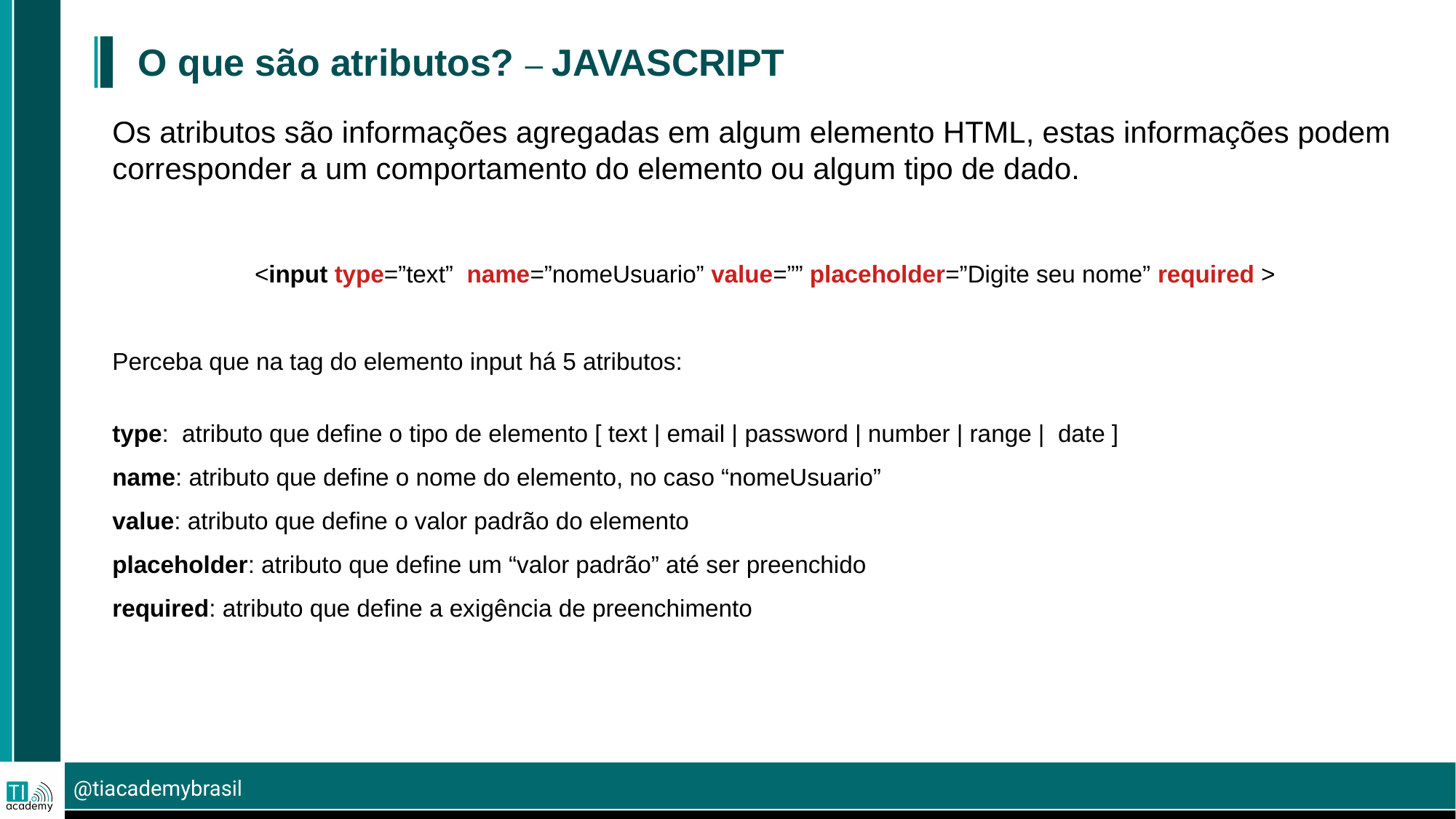

O que são atributos? – JAVASCRIPT
Os atributos são informações agregadas em algum elemento HTML, estas informações podem corresponder a um comportamento do elemento ou algum tipo de dado.

<input type=”text”  name=”nomeUsuario” value=”” placeholder=”Digite seu nome” required >

Perceba que na tag do elemento input há 5 atributos:

type:  atributo que define o tipo de elemento [ text | email | password | number | range |  date ]
name: atributo que define o nome do elemento, no caso “nomeUsuario”
value: atributo que define o valor padrão do elemento
placeholder: atributo que define um “valor padrão” até ser preenchido
required: atributo que define a exigência de preenchimento